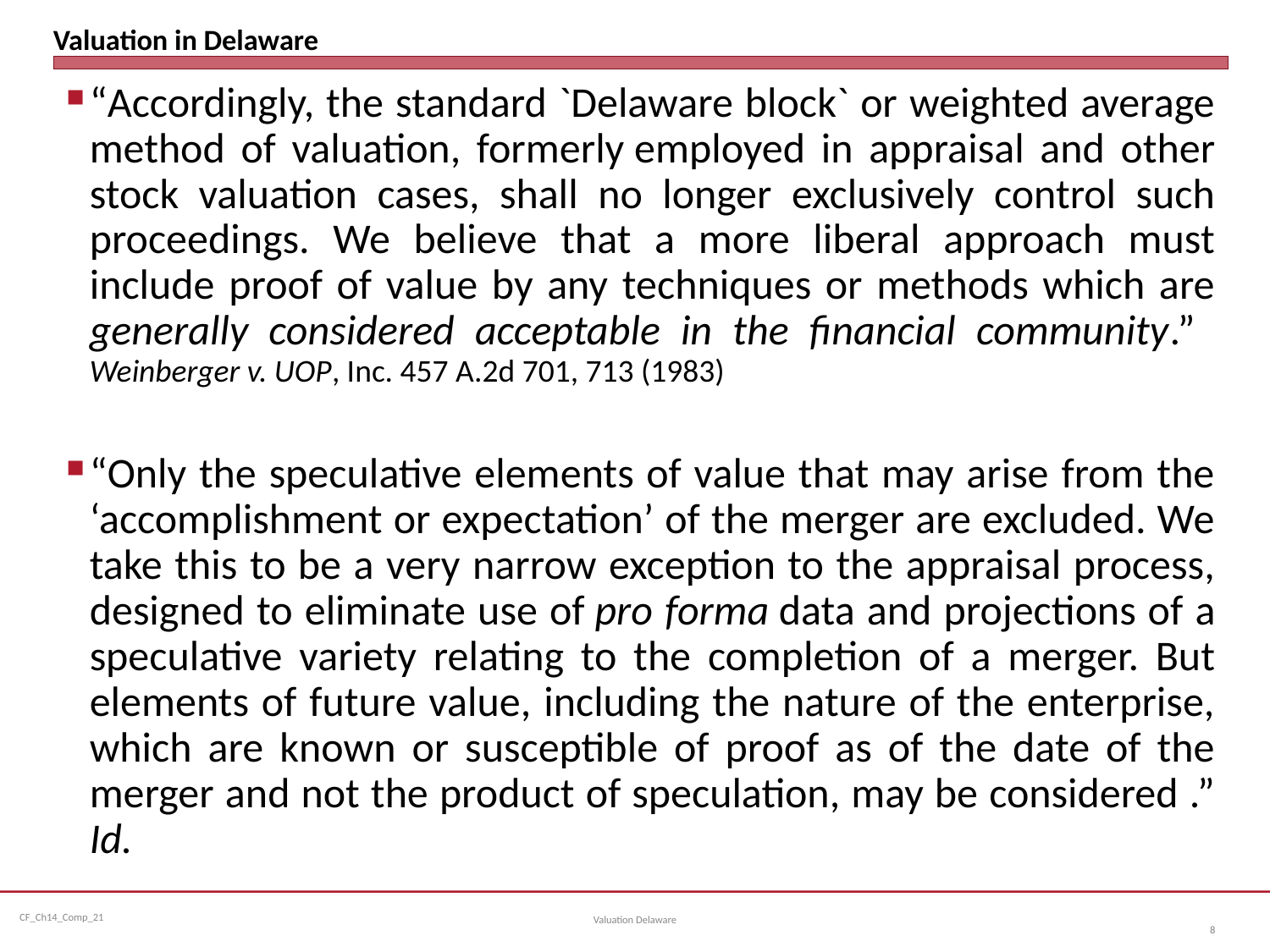

# Valuation in Delaware
“Accordingly, the standard `Delaware block` or weighted average method of valuation, formerly employed in appraisal and other stock valuation cases, shall no longer exclusively control such proceedings. We believe that a more liberal approach must include proof of value by any techniques or methods which are generally considered acceptable in the financial community.”  Weinberger v. UOP, Inc. 457 A.2d 701, 713 (1983)

“Only the speculative elements of value that may arise from the ‘accomplishment or expectation’ of the merger are excluded. We take this to be a very narrow exception to the appraisal process, designed to eliminate use of pro forma data and projections of a speculative variety relating to the completion of a merger. But elements of future value, including the nature of the enterprise, which are known or susceptible of proof as of the date of the merger and not the product of speculation, may be considered .” Id.
Valuation Delaware

8